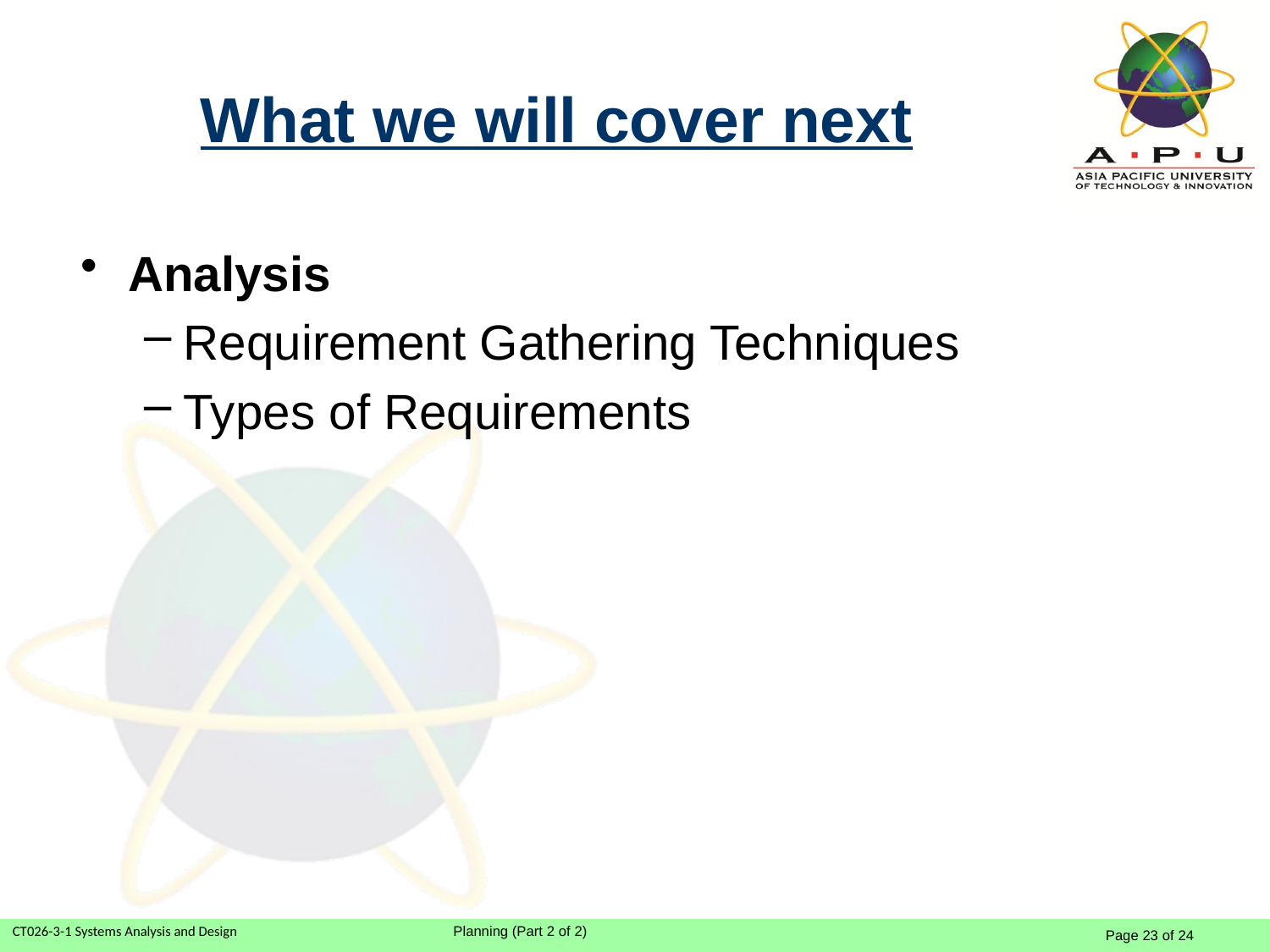

# What we will cover next
Analysis
Requirement Gathering Techniques
Types of Requirements